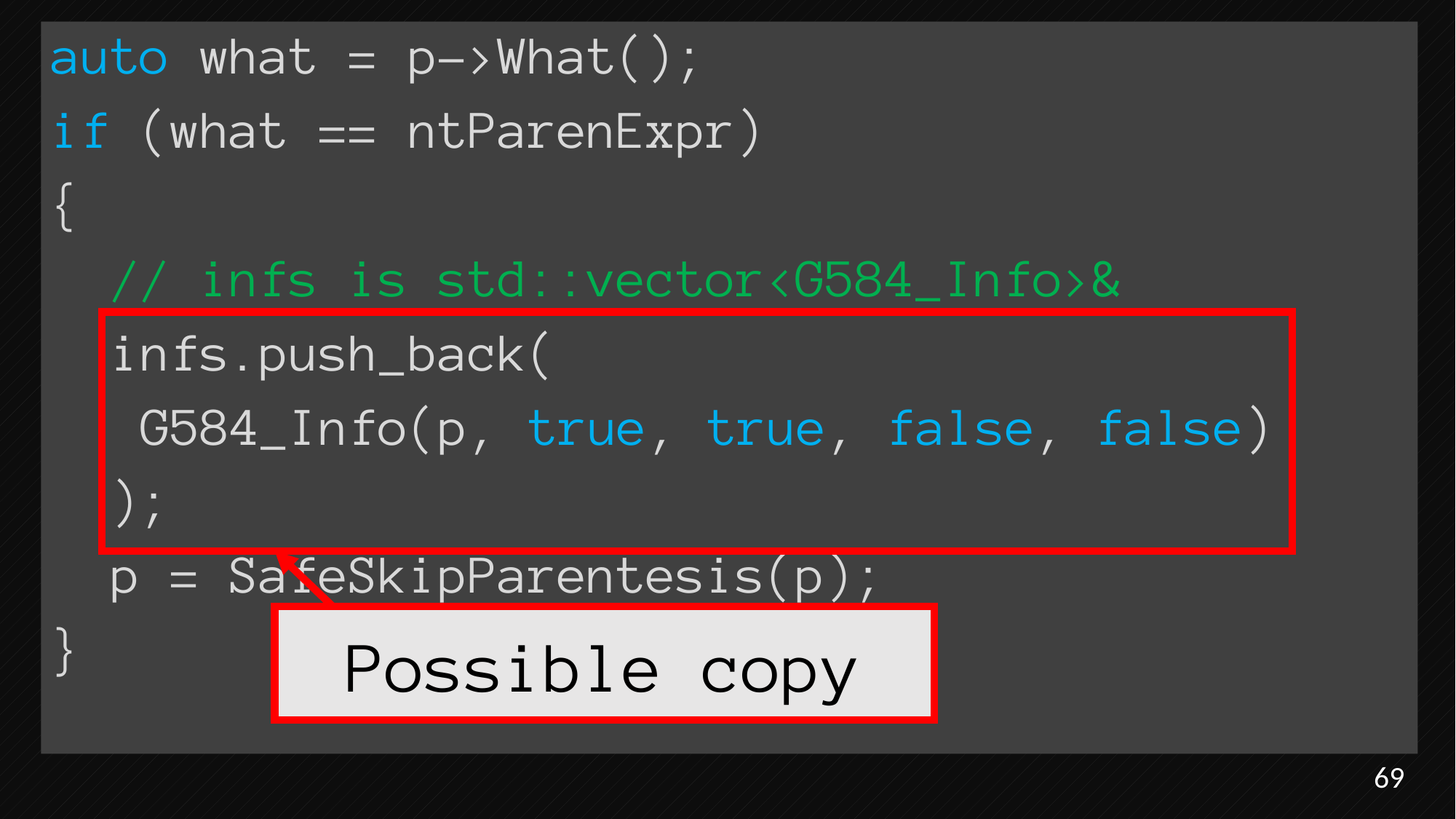

auto what = p->What();
if (what == ntParenExpr)
{
  // infs is std::vector<G584_Info>&
  infs.push_back(
   G584_Info(p, true, true, false, false)
  );
  p = SafeSkipParentesis(p);
}

Possible copy
69